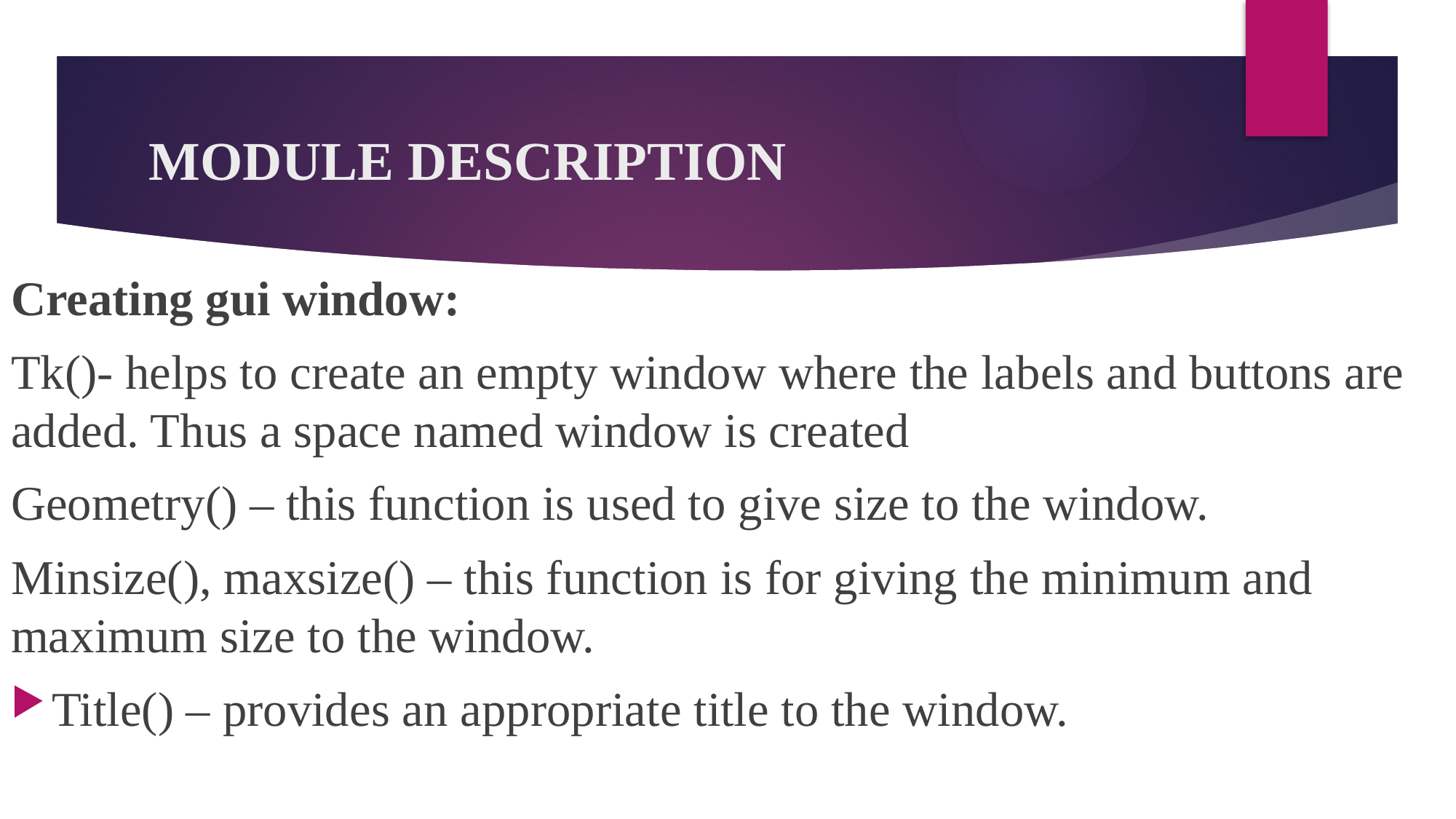

# MODULE DESCRIPTION
Creating gui window:
Tk()- helps to create an empty window where the labels and buttons are added. Thus a space named window is created
Geometry() – this function is used to give size to the window.
Minsize(), maxsize() – this function is for giving the minimum and maximum size to the window.
Title() – provides an appropriate title to the window.